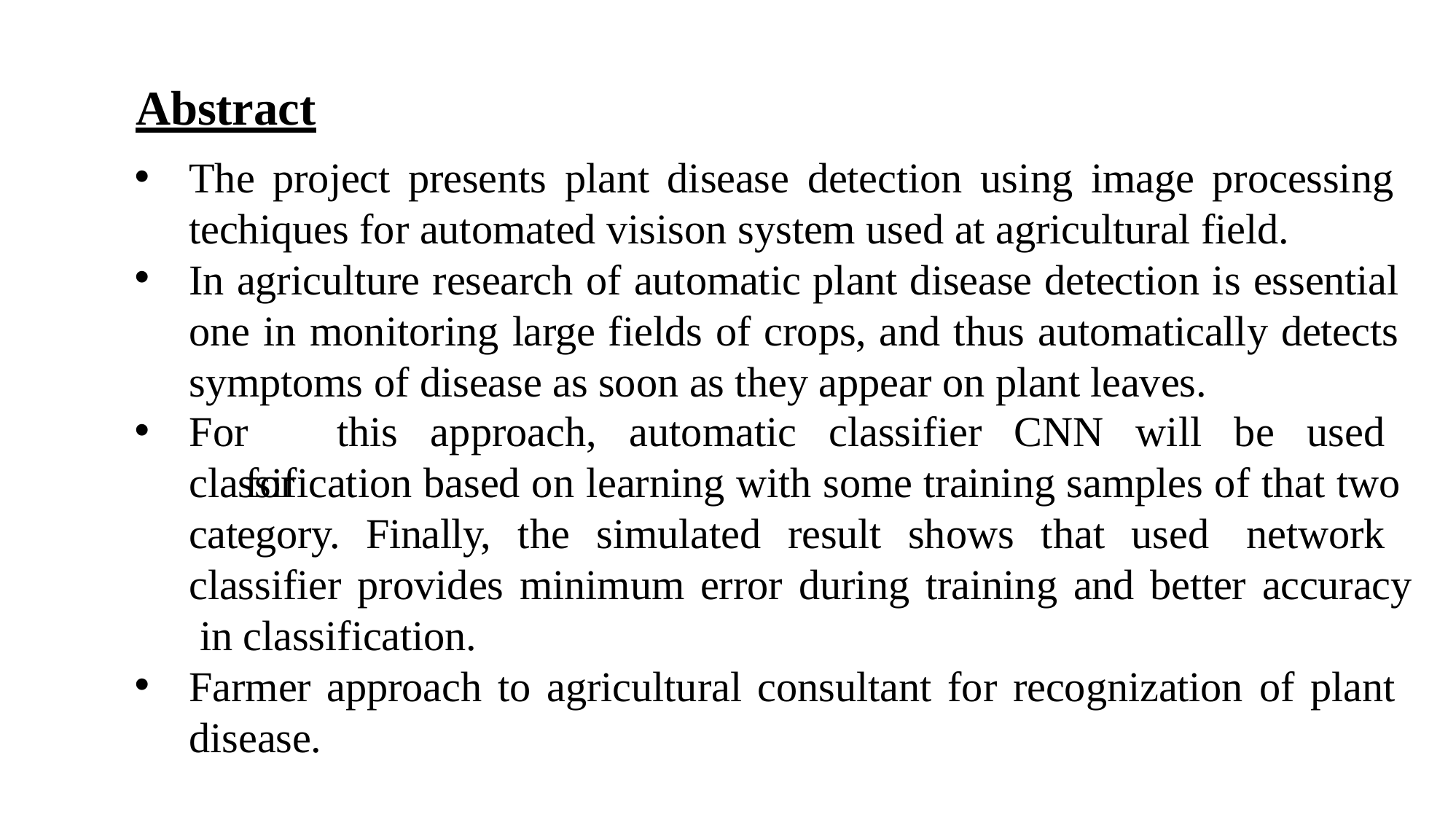

# Abstract
The project presents plant disease detection using image processing  techiques for automated visison system used at agricultural field.
In agriculture research of automatic plant disease detection is essential  one in monitoring large fields of crops, and thus automatically detects  symptoms of disease as soon as they appear on plant leaves.
•
For	this	approach,	automatic	classifier	CNN	will	be	used	for
classification based on learning with some training samples of that two  category. Finally, the simulated result shows that used network  classifier provides minimum error during training and better accuracy  in classification.
Farmer approach to agricultural consultant for recognization of plant  disease.
•